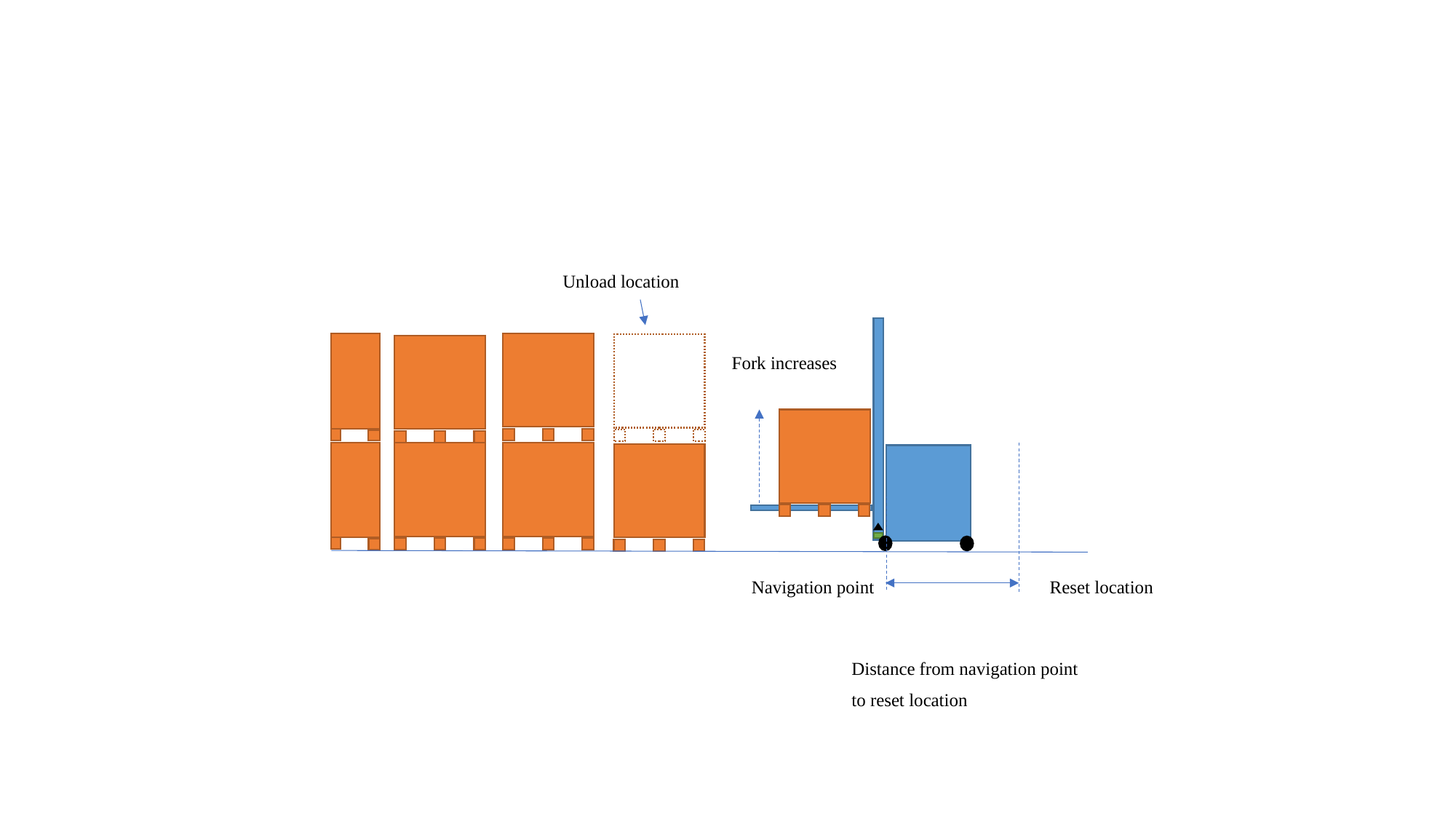

Unload location

Fork increases
Navigation point
Reset location
Distance from navigation point
to reset location